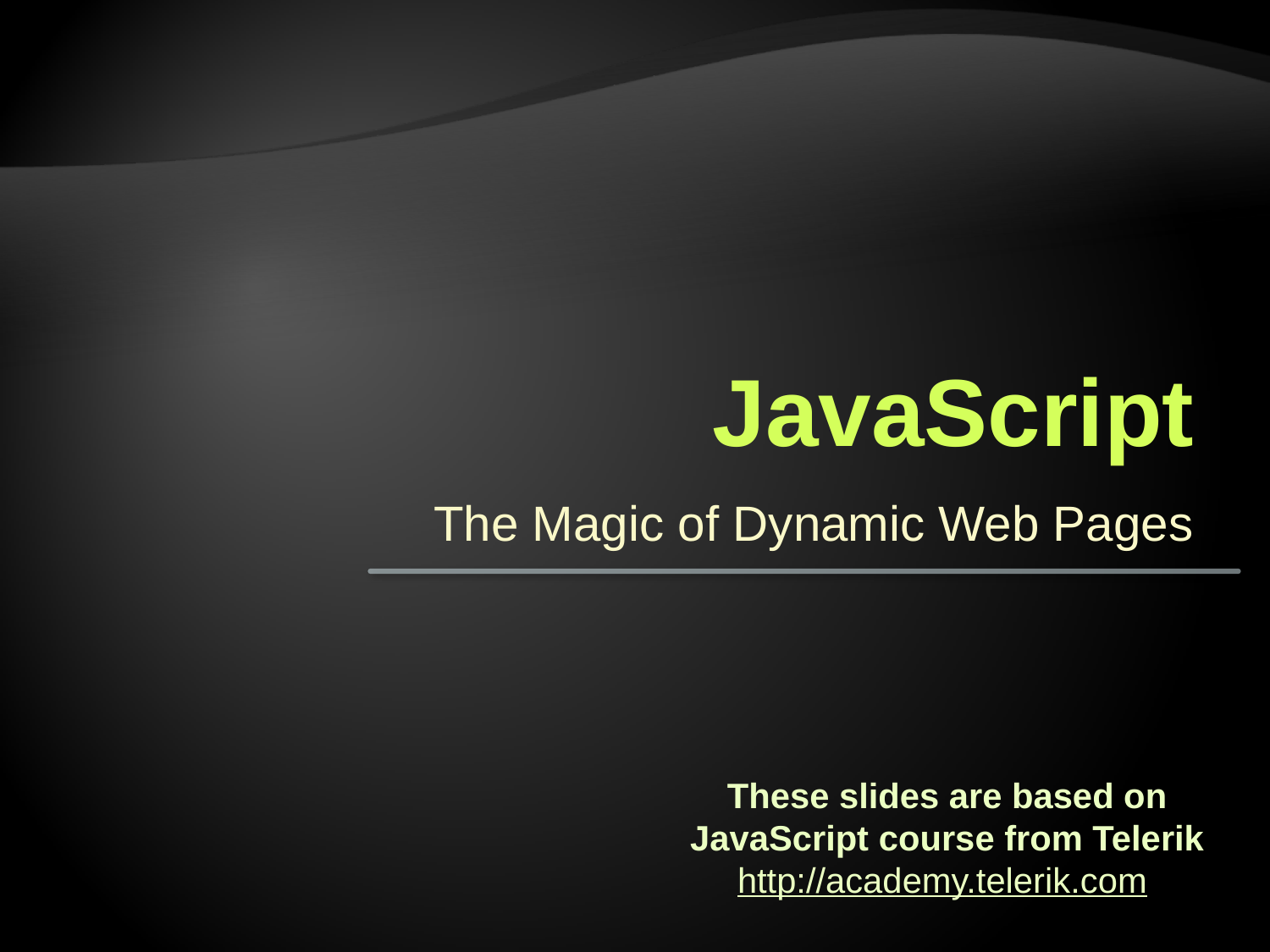

# JavaScript
The Magic of Dynamic Web Pages
These slides are based on JavaScript course from Telerik
http://academy.telerik.com